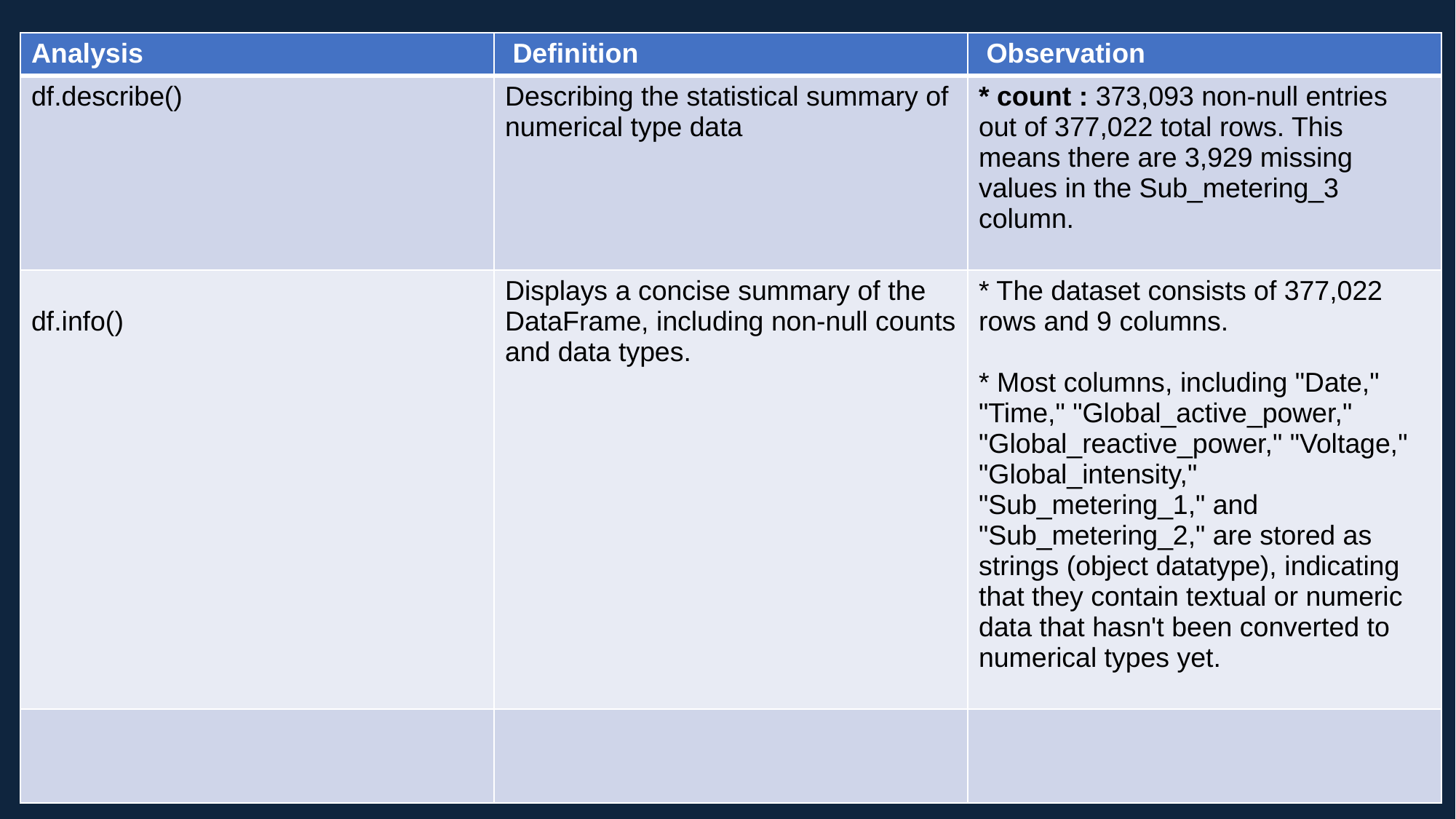

| Analysis | Definition | Observation |
| --- | --- | --- |
| df.describe() | Describing the statistical summary of numerical type data | \* count : 373,093 non-null entries out of 377,022 total rows. This means there are 3,929 missing values in the Sub\_metering\_3 column. |
| df.info() | Displays a concise summary of the DataFrame, including non-null counts and data types. | \* The dataset consists of 377,022 rows and 9 columns. \* Most columns, including "Date," "Time," "Global\_active\_power," "Global\_reactive\_power," "Voltage," "Global\_intensity," "Sub\_metering\_1," and "Sub\_metering\_2," are stored as strings (object datatype), indicating that they contain textual or numeric data that hasn't been converted to numerical types yet. |
|  |  |  |
7
Presentation Title